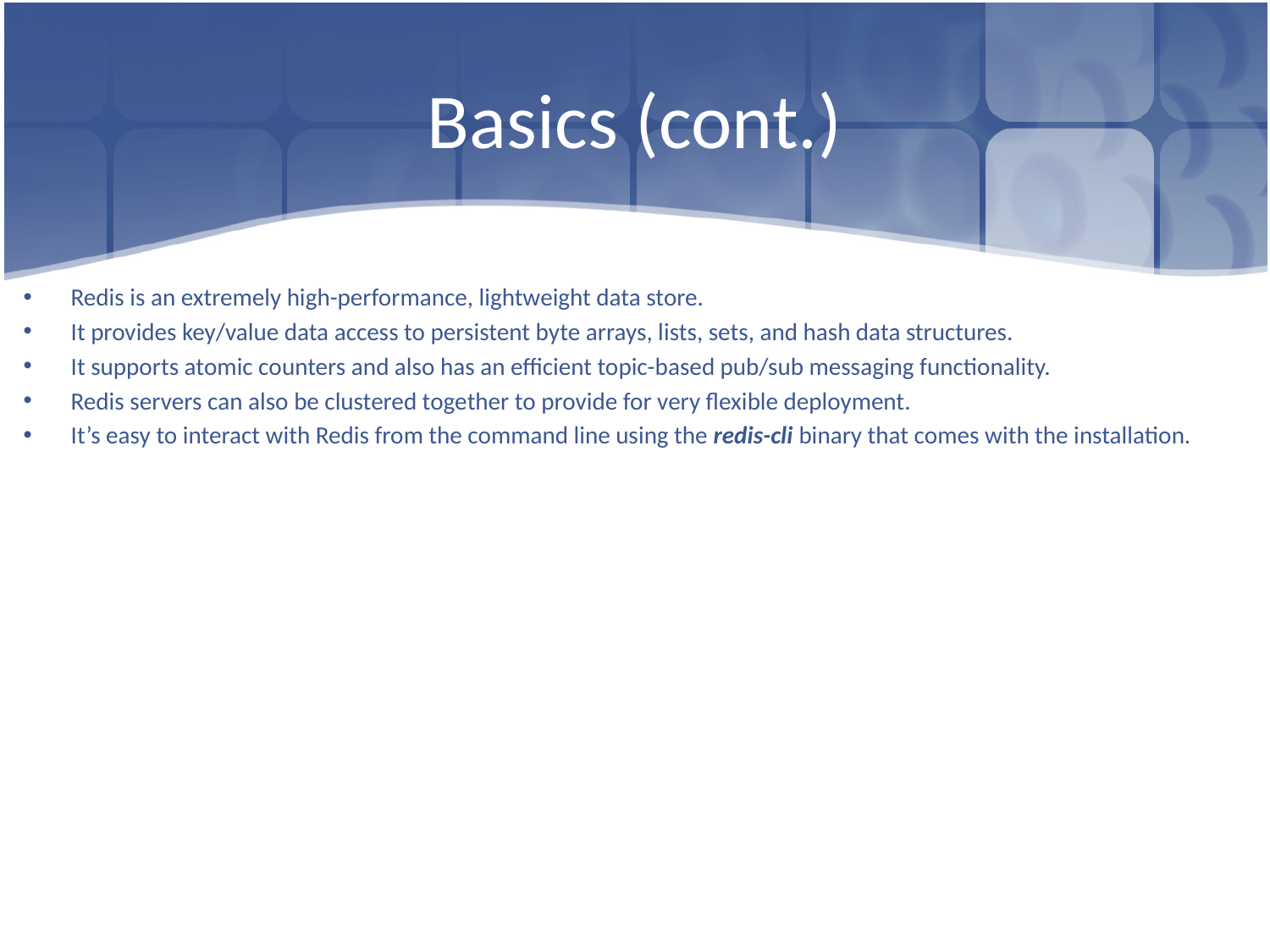

# Basics (cont.)
Redis is an extremely high-performance, lightweight data store.
It provides key/value data access to persistent byte arrays, lists, sets, and hash data structures.
It supports atomic counters and also has an efficient topic-based pub/sub messaging functionality.
Redis servers can also be clustered together to provide for very flexible deployment.
It’s easy to interact with Redis from the command line using the redis-cli binary that comes with the installation.